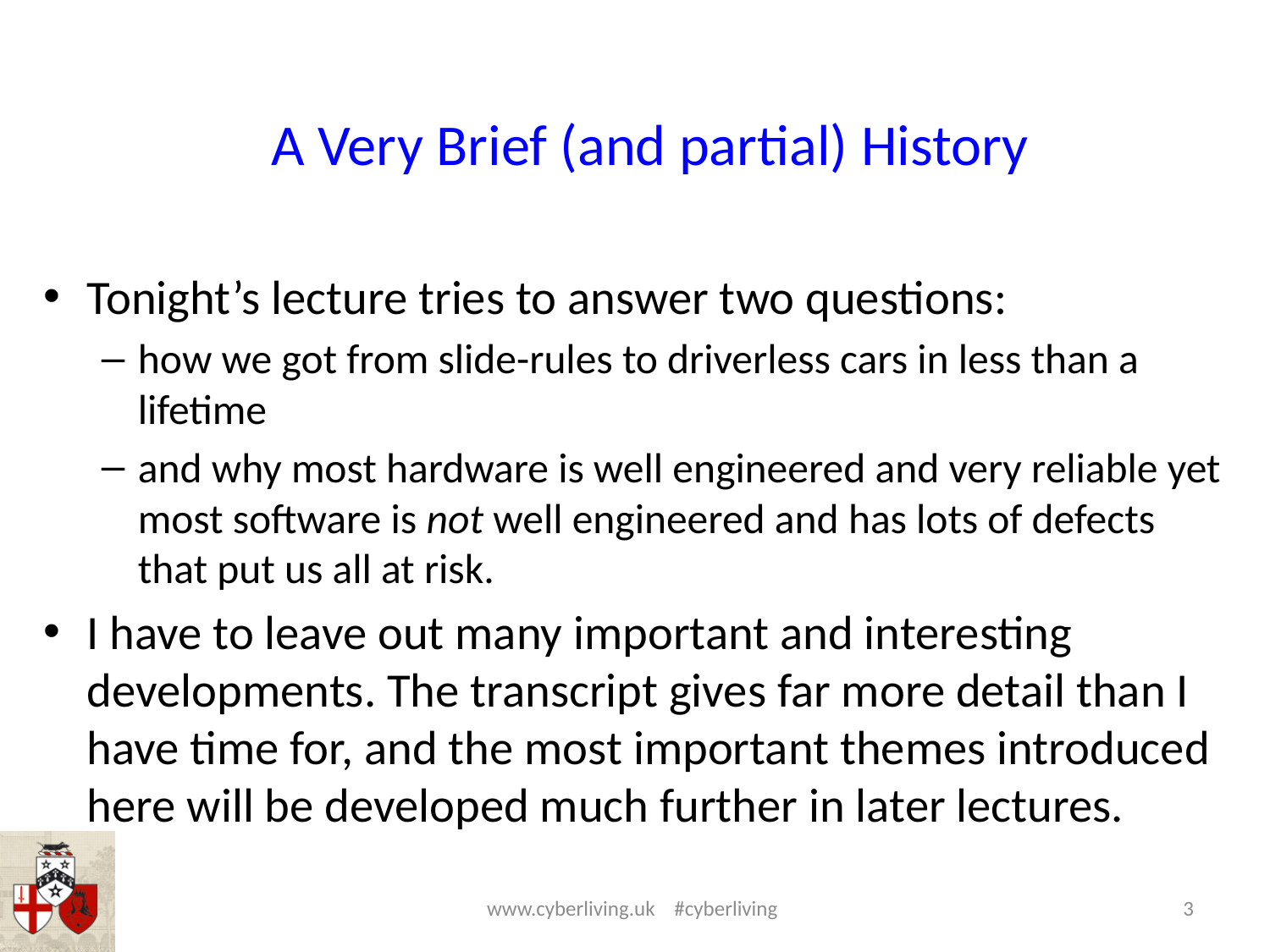

# A Very Brief (and partial) History
Tonight’s lecture tries to answer two questions:
how we got from slide-rules to driverless cars in less than a lifetime
and why most hardware is well engineered and very reliable yet most software is not well engineered and has lots of defects that put us all at risk.
I have to leave out many important and interesting developments. The transcript gives far more detail than I have time for, and the most important themes introduced here will be developed much further in later lectures.

www.cyberliving.uk    #cyberliving
3